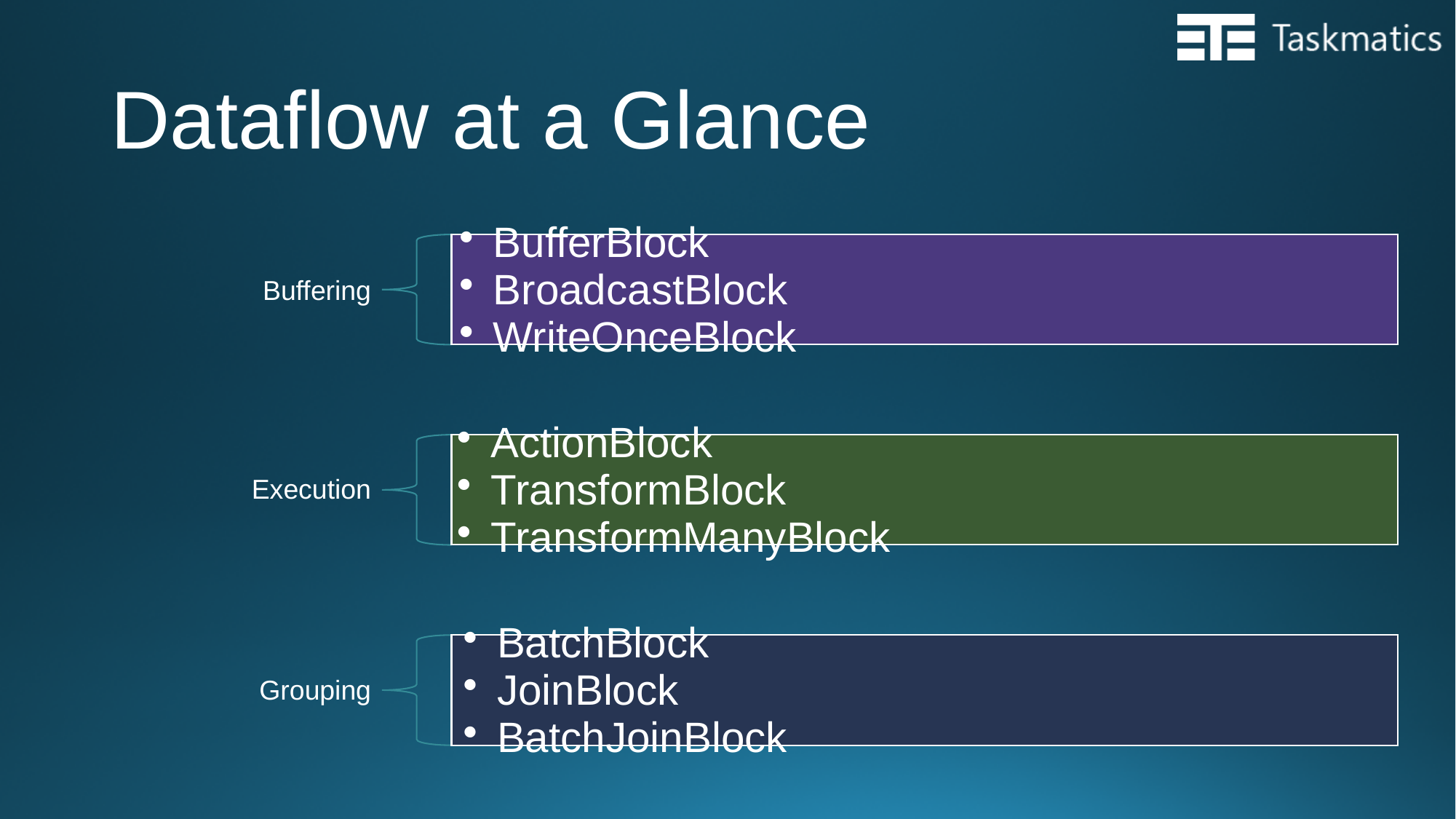

# Dataflow at a Glance
Buffering
BufferBlock
Execution
ActionBlock
TransformBlock
Grouping
BatchBlock
JoinBlock
TransformManyBlock
BatchJoinBlock
BroadcastBlock
WriteOnceBlock